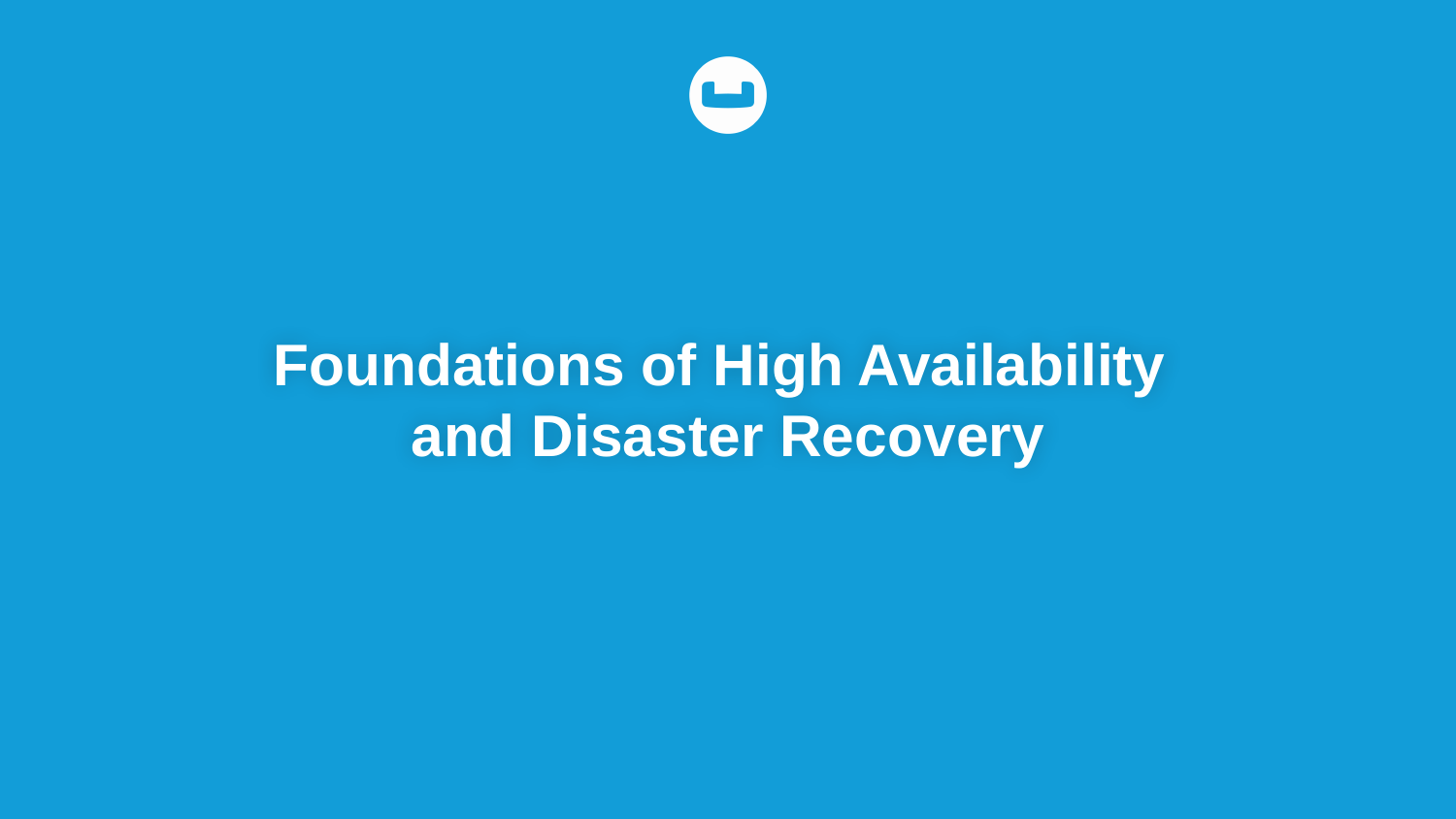

# Foundations of High Availability and Disaster Recovery